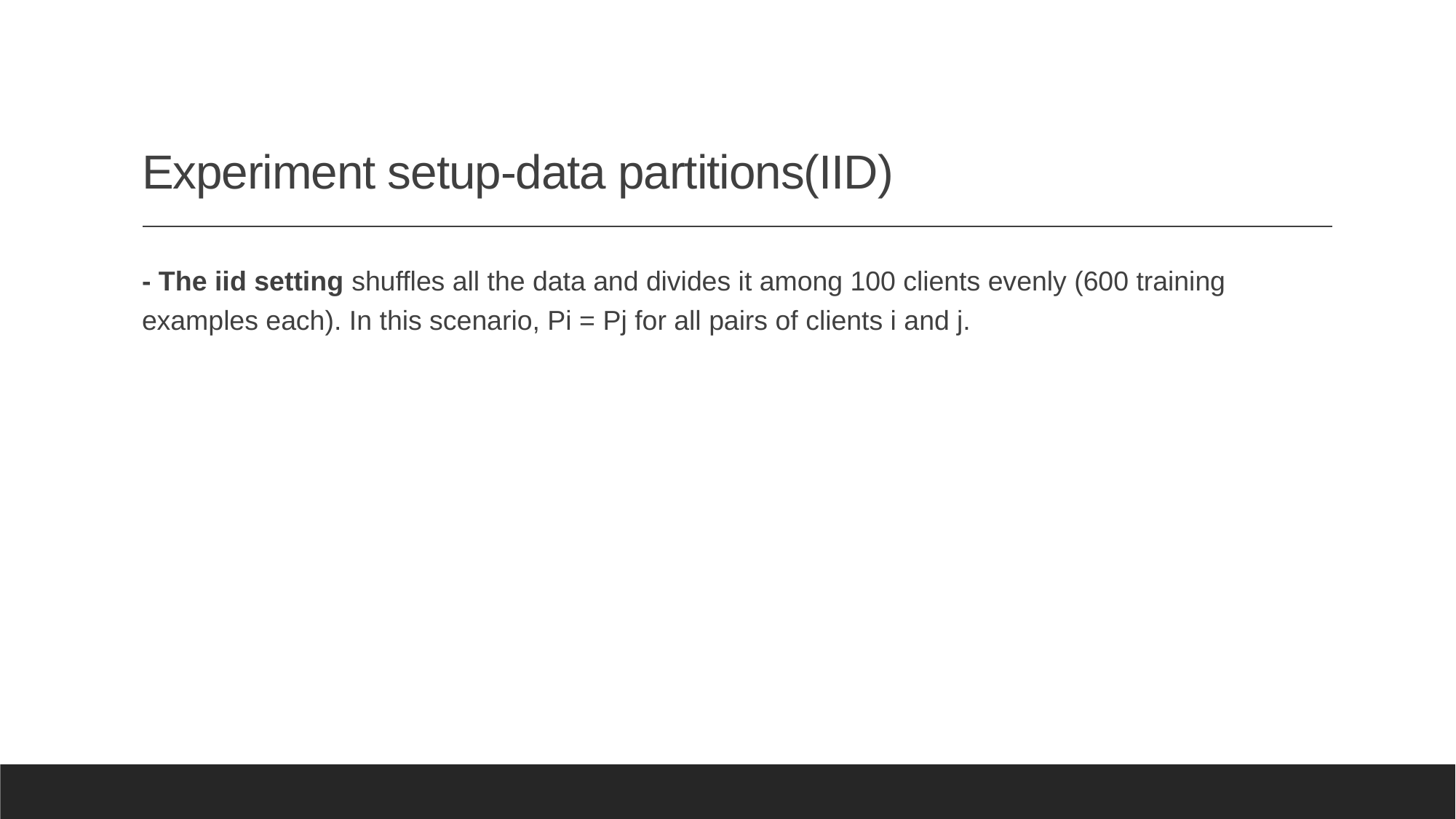

# Experiment setup-data partitions(IID)
- The iid setting shuffles all the data and divides it among 100 clients evenly (600 training examples each). In this scenario, Pi = Pj for all pairs of clients i and j.